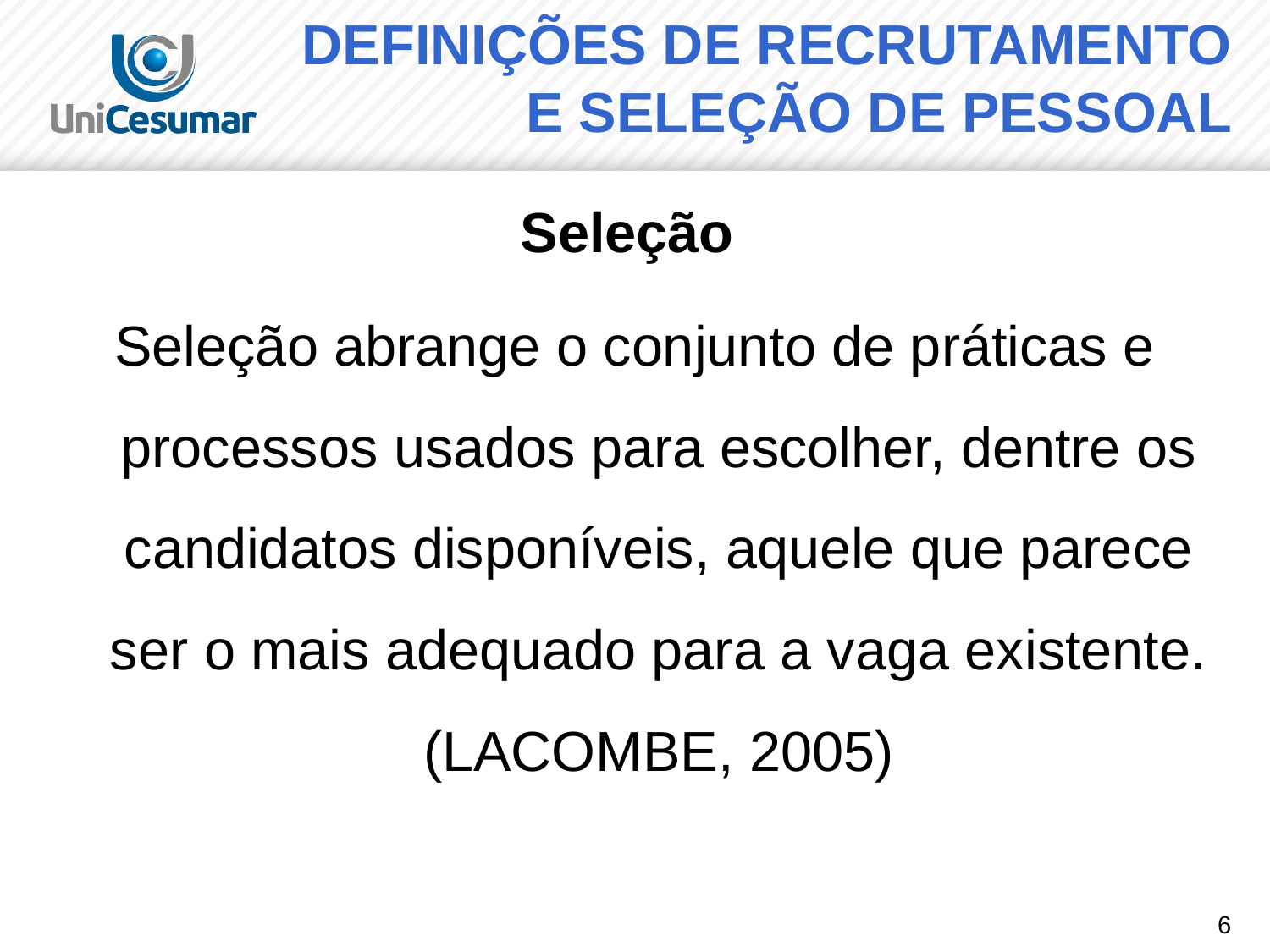

# DEFINIÇÕES DE RECRUTAMENTO E SELEÇÃO DE PESSOAL
Seleção
Seleção abrange o conjunto de práticas e processos usados para escolher, dentre os candidatos disponíveis, aquele que parece ser o mais adequado para a vaga existente. (LACOMBE, 2005)